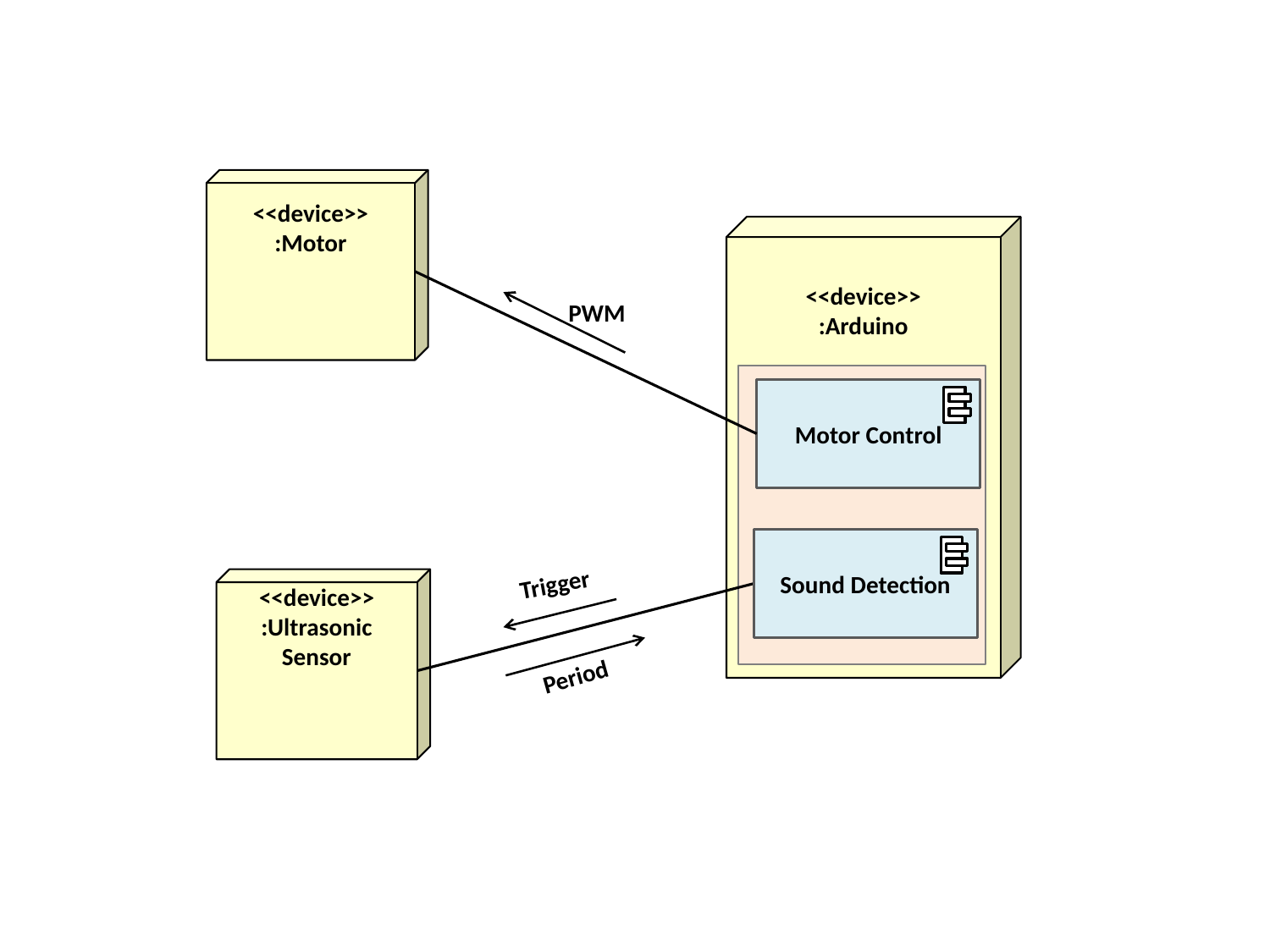

<<device>>
:Motor

<<device>>
:Arduino

PWM
Motor Control

Sound Detection

Trigger
<<device>>
:Ultrasonic Sensor

Period